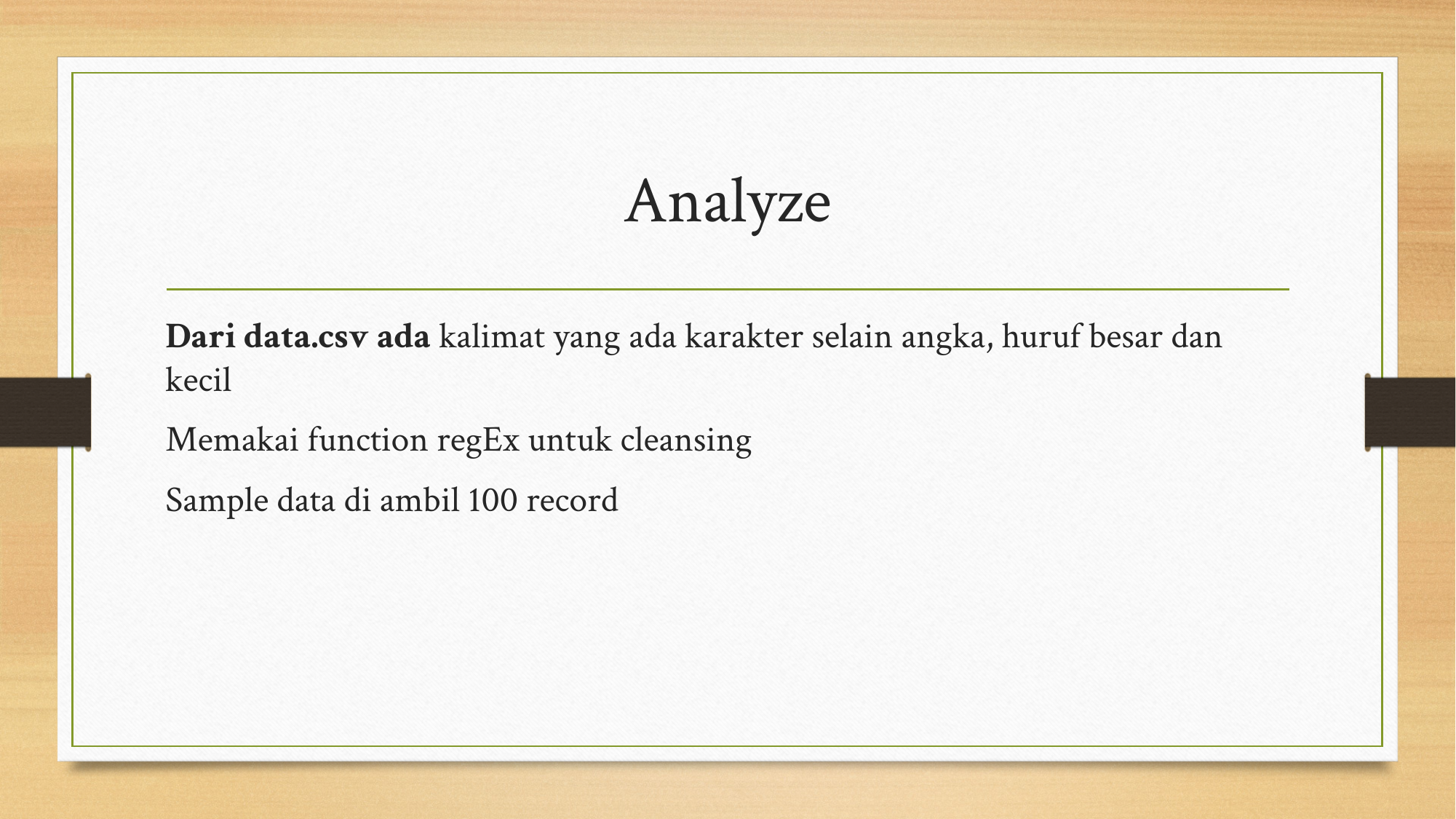

# Analyze
Dari data.csv ada kalimat yang ada karakter selain angka, huruf besar dan kecil
Memakai function regEx untuk cleansing
Sample data di ambil 100 record